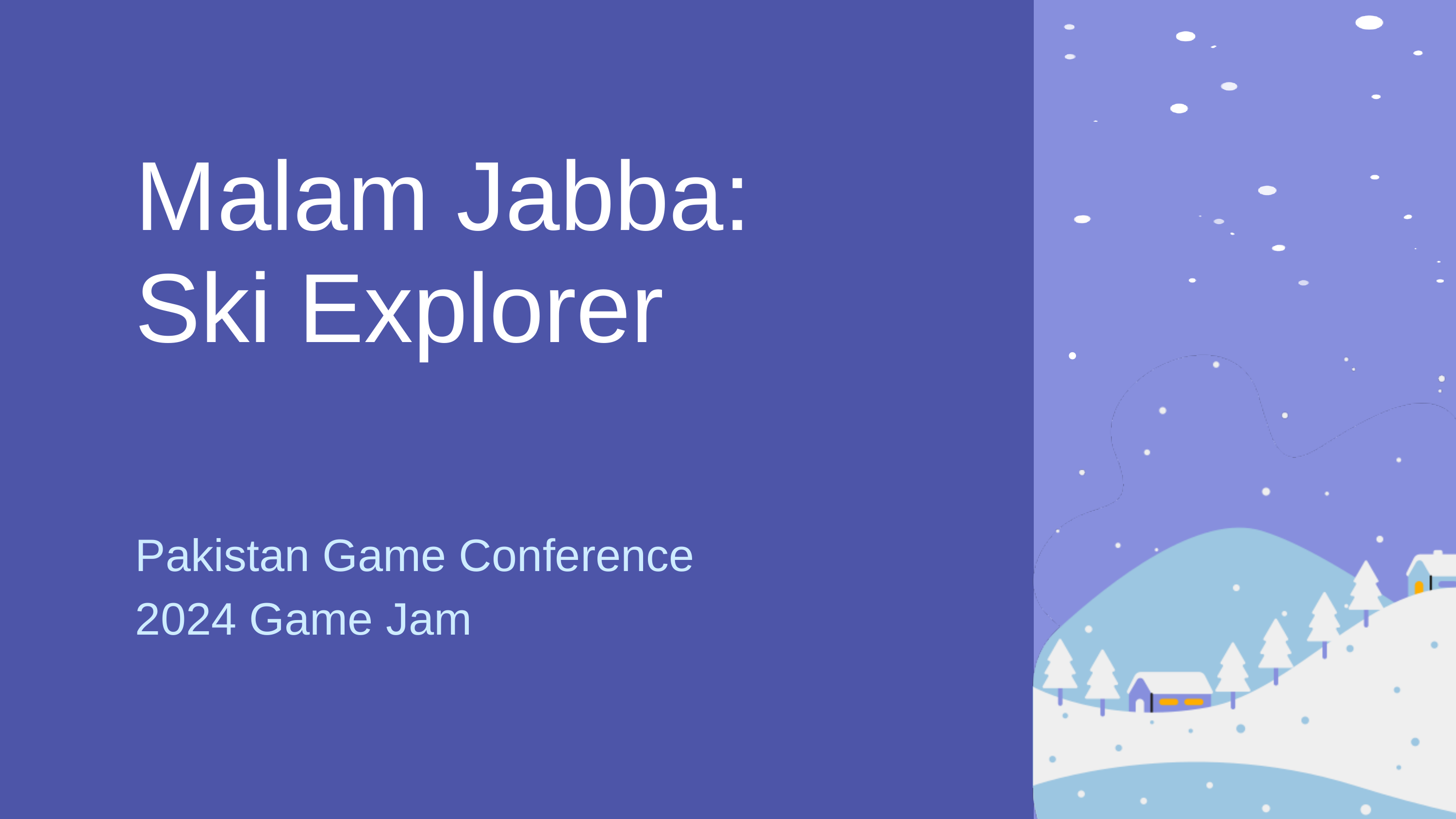

Malam Jabba: Ski Explorer

Pakistan Game Conference 2024 Game Jam